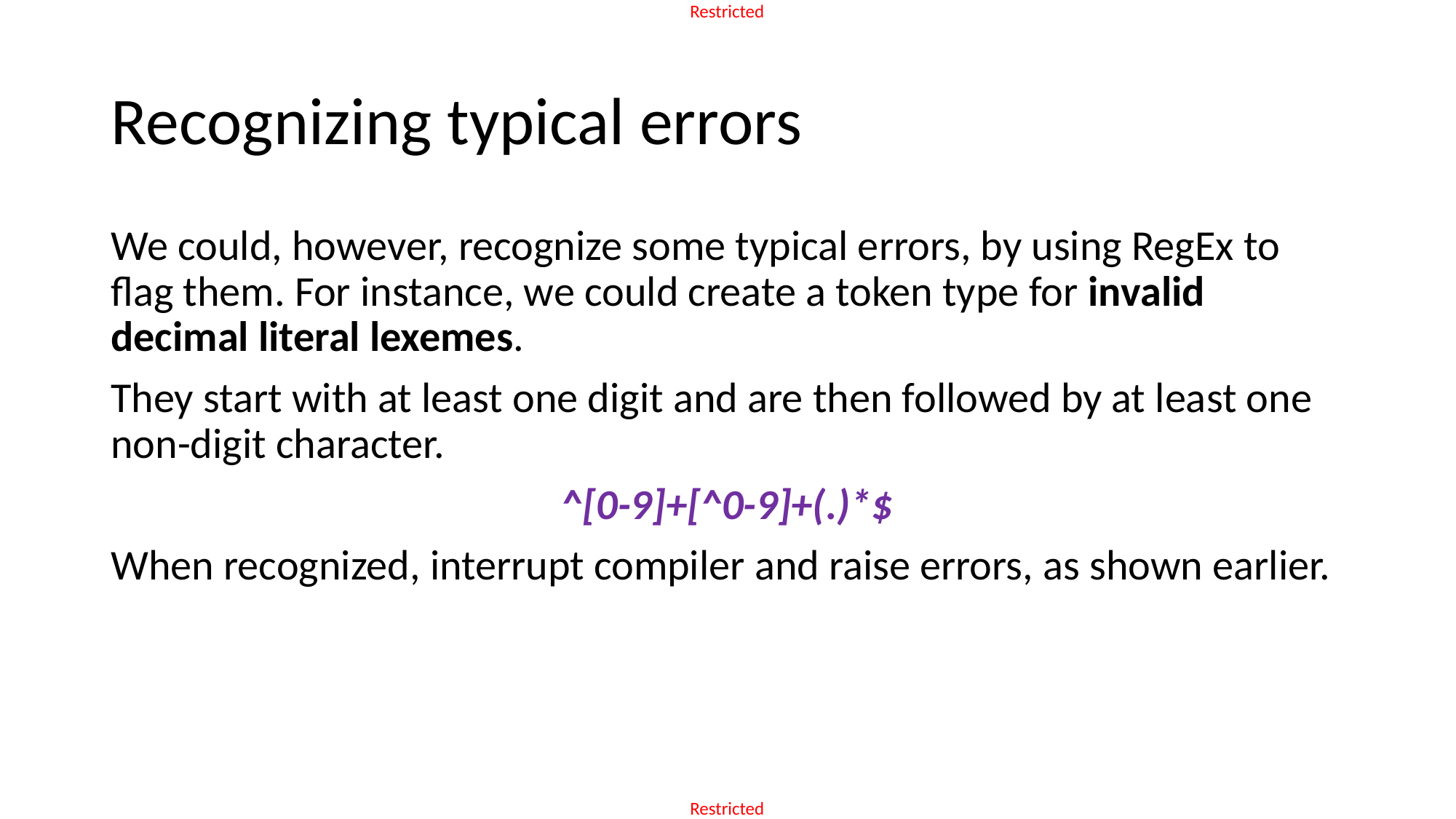

# Recognizing typical errors
We could, however, recognize some typical errors, by using RegEx to flag them. For instance, we could create a token type for invalid decimal literal lexemes.
They start with at least one digit and are then followed by at least one non-digit character.
^[0-9]+[^0-9]+(.)*$
When recognized, interrupt compiler and raise errors, as shown earlier.